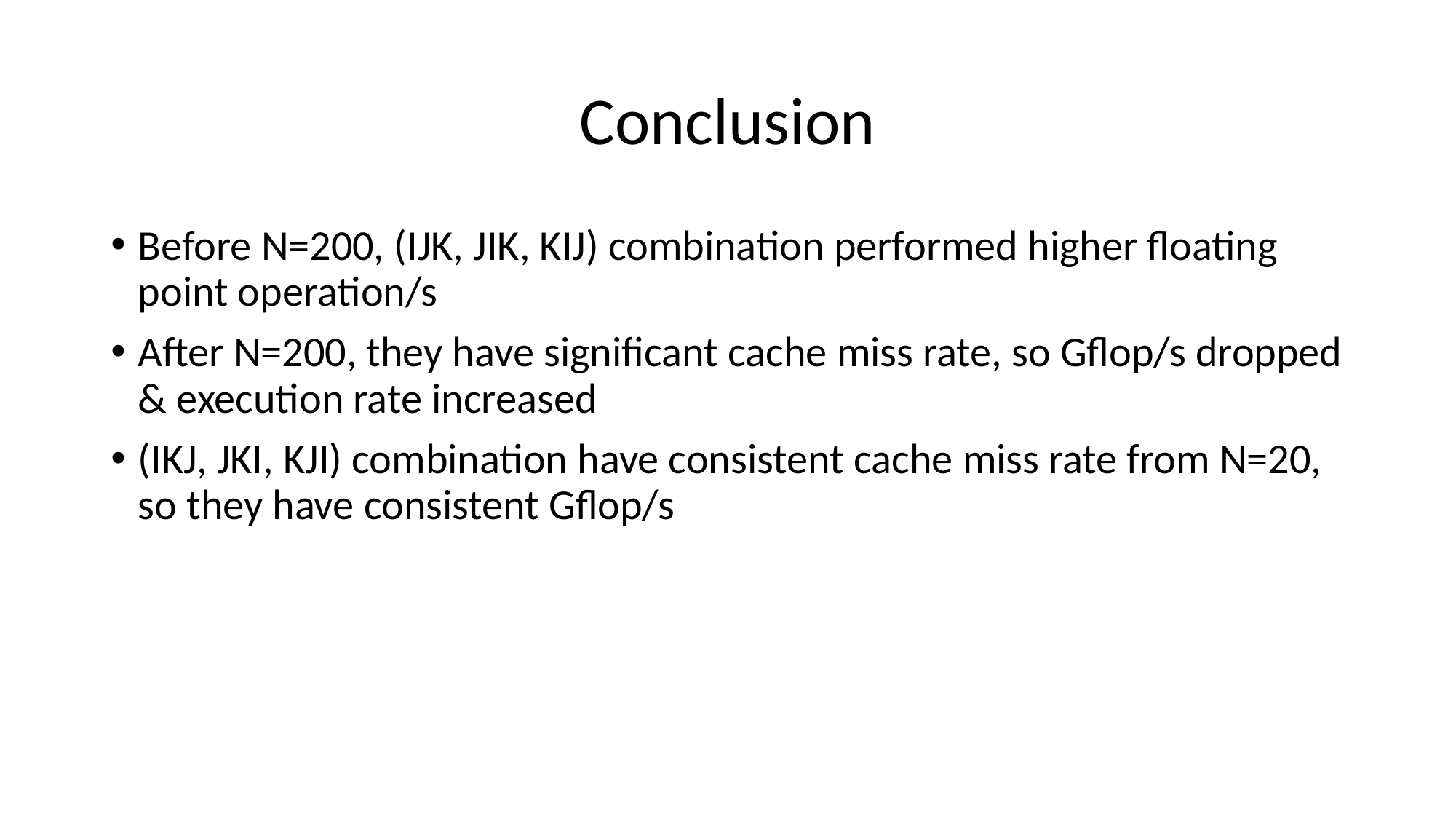

# Conclusion
Before N=200, (IJK, JIK, KIJ) combination performed higher floating point operation/s
After N=200, they have significant cache miss rate, so Gflop/s dropped & execution rate increased
(IKJ, JKI, KJI) combination have consistent cache miss rate from N=20, so they have consistent Gflop/s